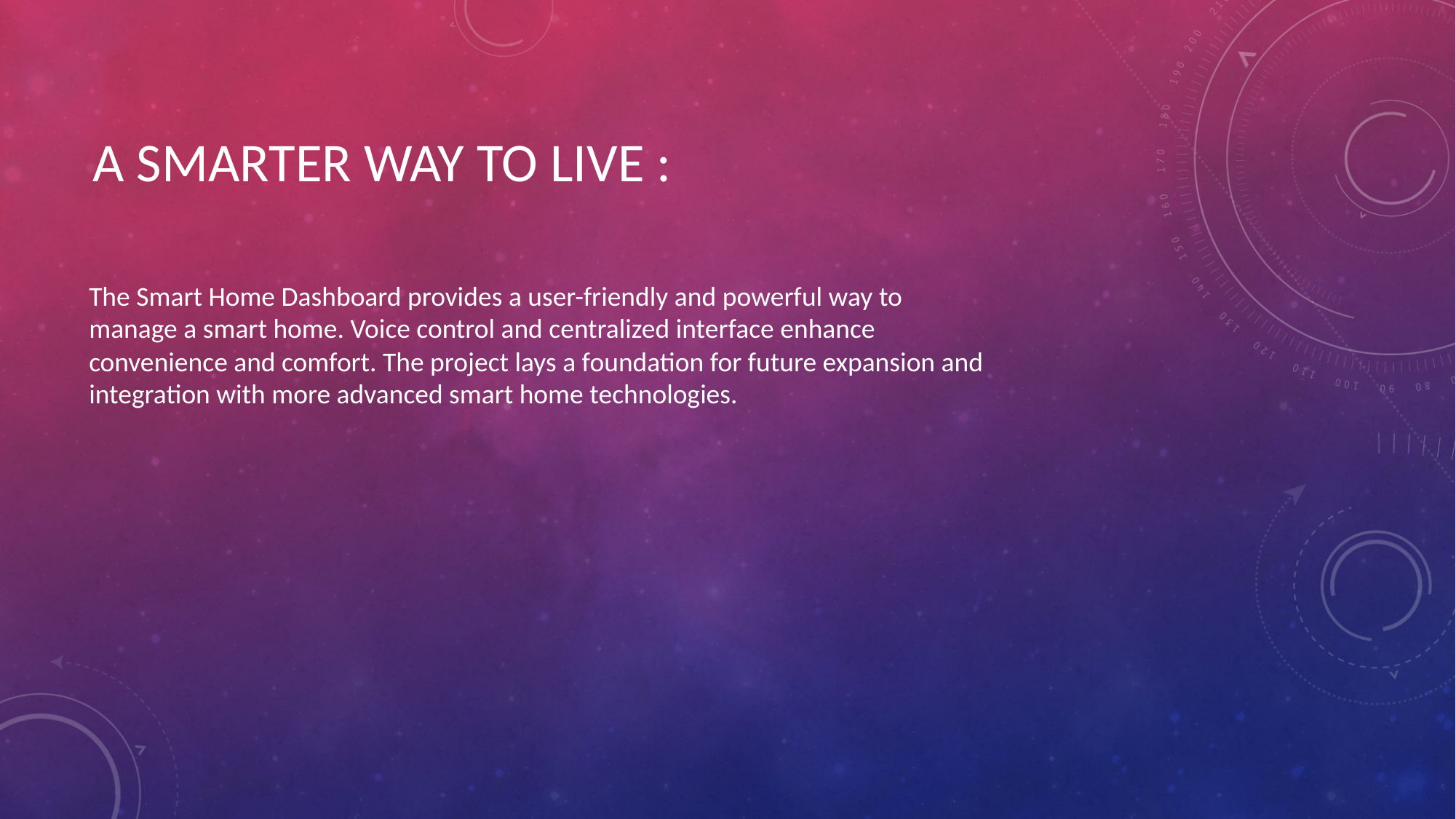

# A Smarter Way to Live :
The Smart Home Dashboard provides a user-friendly and powerful way to manage a smart home. Voice control and centralized interface enhance convenience and comfort. The project lays a foundation for future expansion and integration with more advanced smart home technologies.